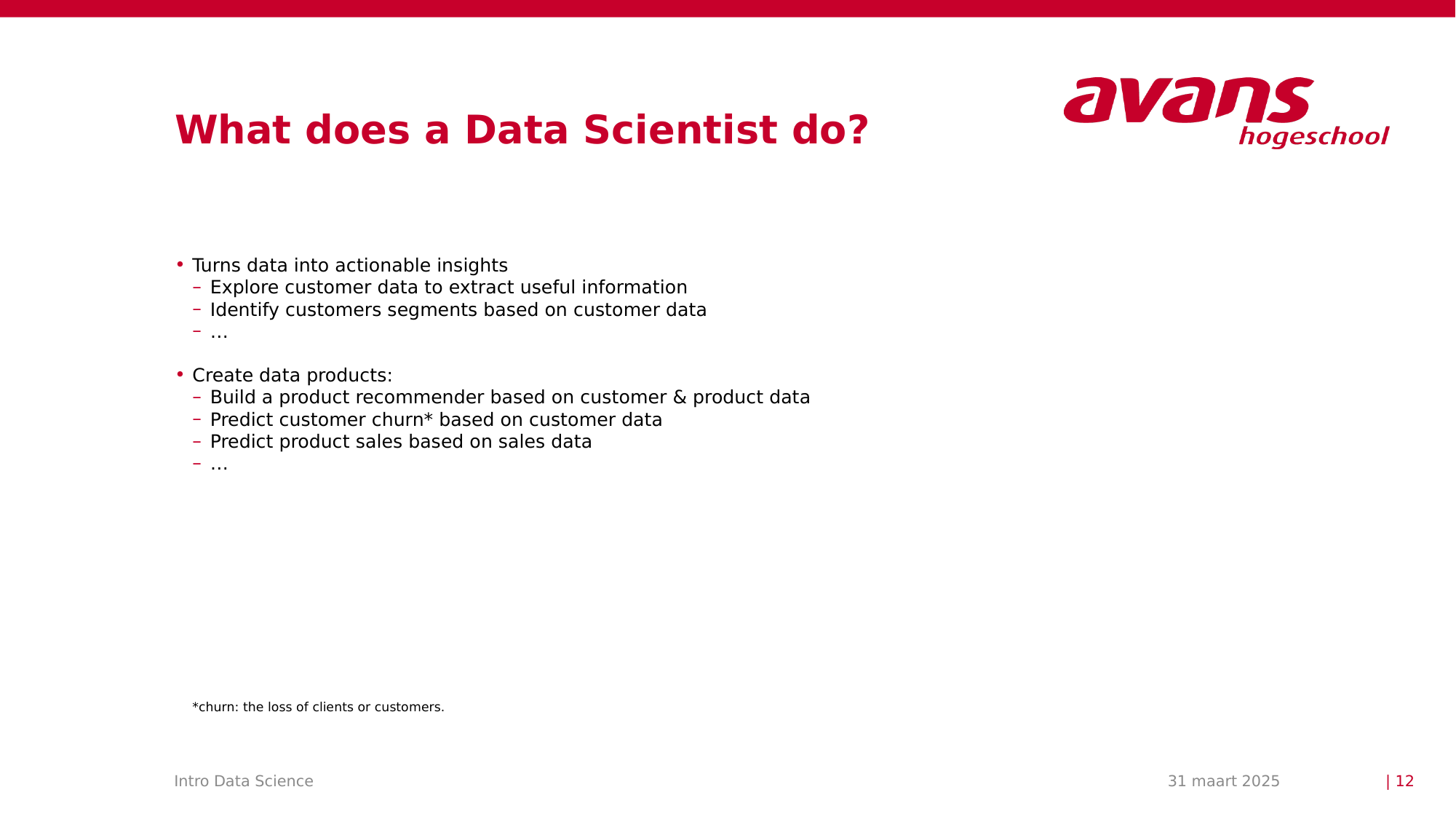

# What does a Data Scientist do?
Turns data into actionable insights
Explore customer data to extract useful information
Identify customers segments based on customer data
…

Create data products:
Build a product recommender based on customer & product data
Predict customer churn* based on customer data
Predict product sales based on sales data
…

*churn: the loss of clients or customers.
31 maart 2025
| 12